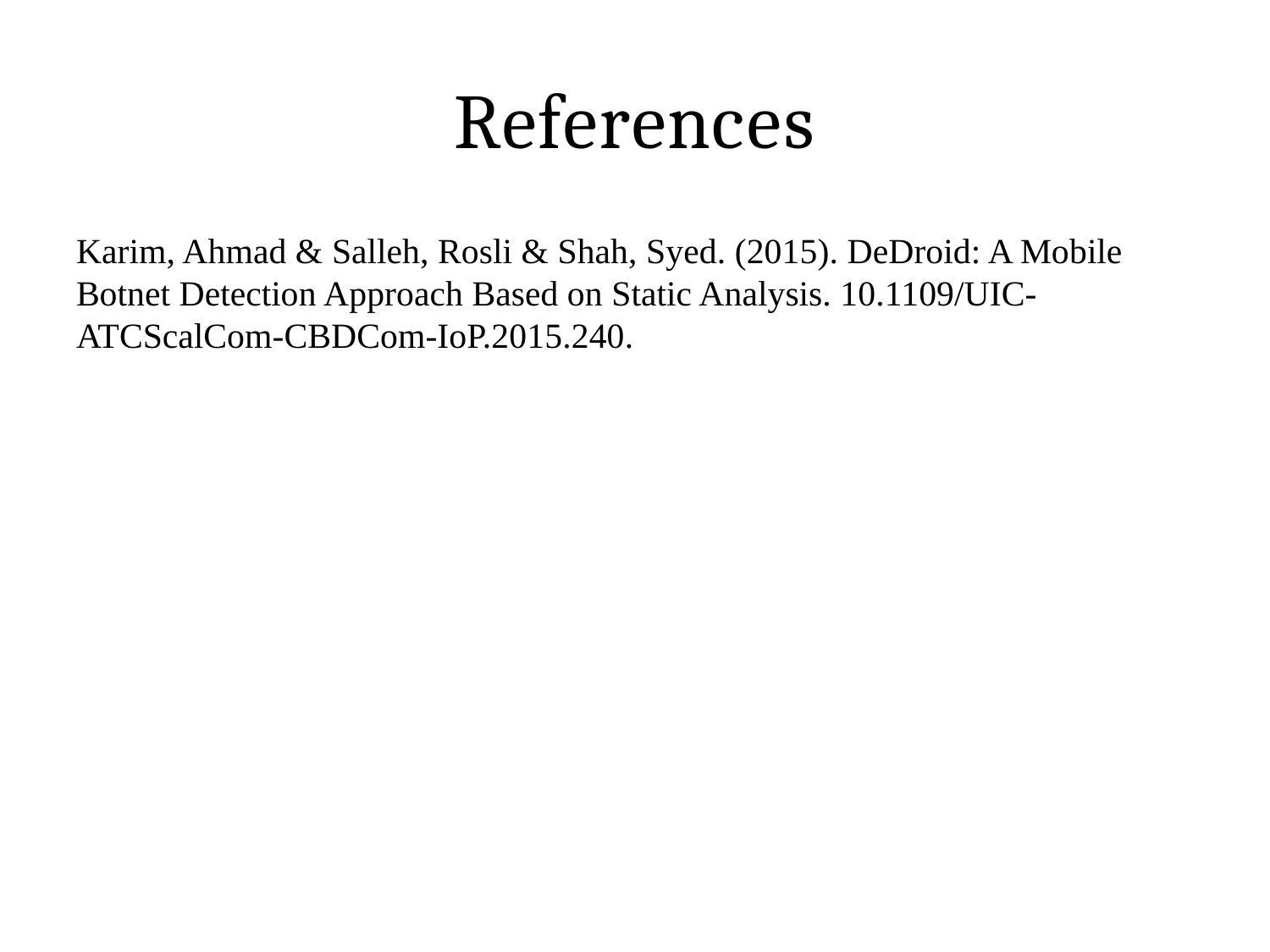

# References
Karim, Ahmad & Salleh, Rosli & Shah, Syed. (2015). DeDroid: A Mobile Botnet Detection Approach Based on Static Analysis. 10.1109/UIC-ATCScalCom-CBDCom-IoP.2015.240.